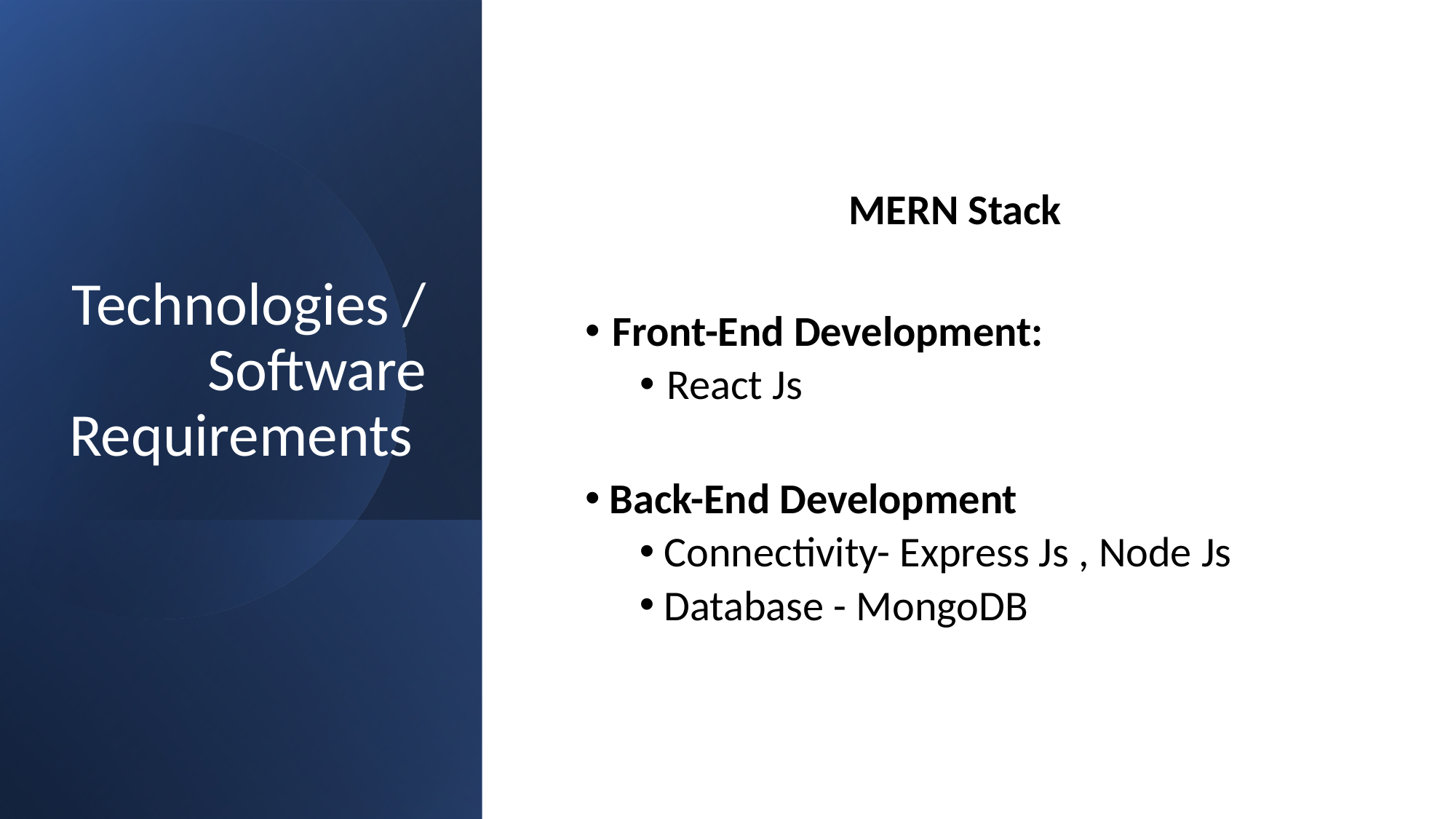

Technologies / Software Requirements
MERN Stack

Front-End Development:
React Js

 Back-End Development
 Connectivity- Express Js , Node Js
 Database - MongoDB